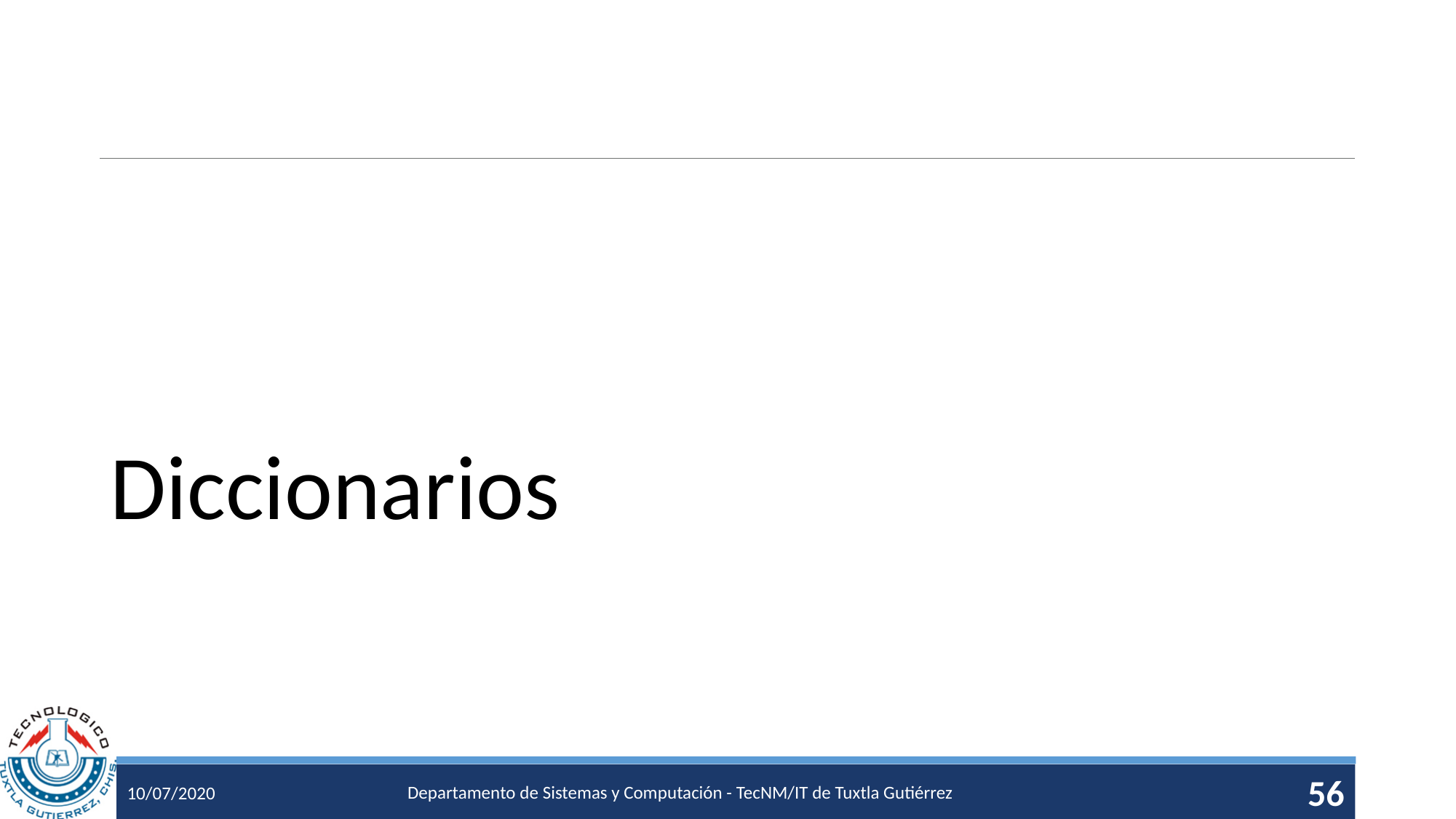

# Diccionarios

Departamento de Sistemas y Computación - TecNM/IT de Tuxtla Gutiérrez
56
10/07/2020